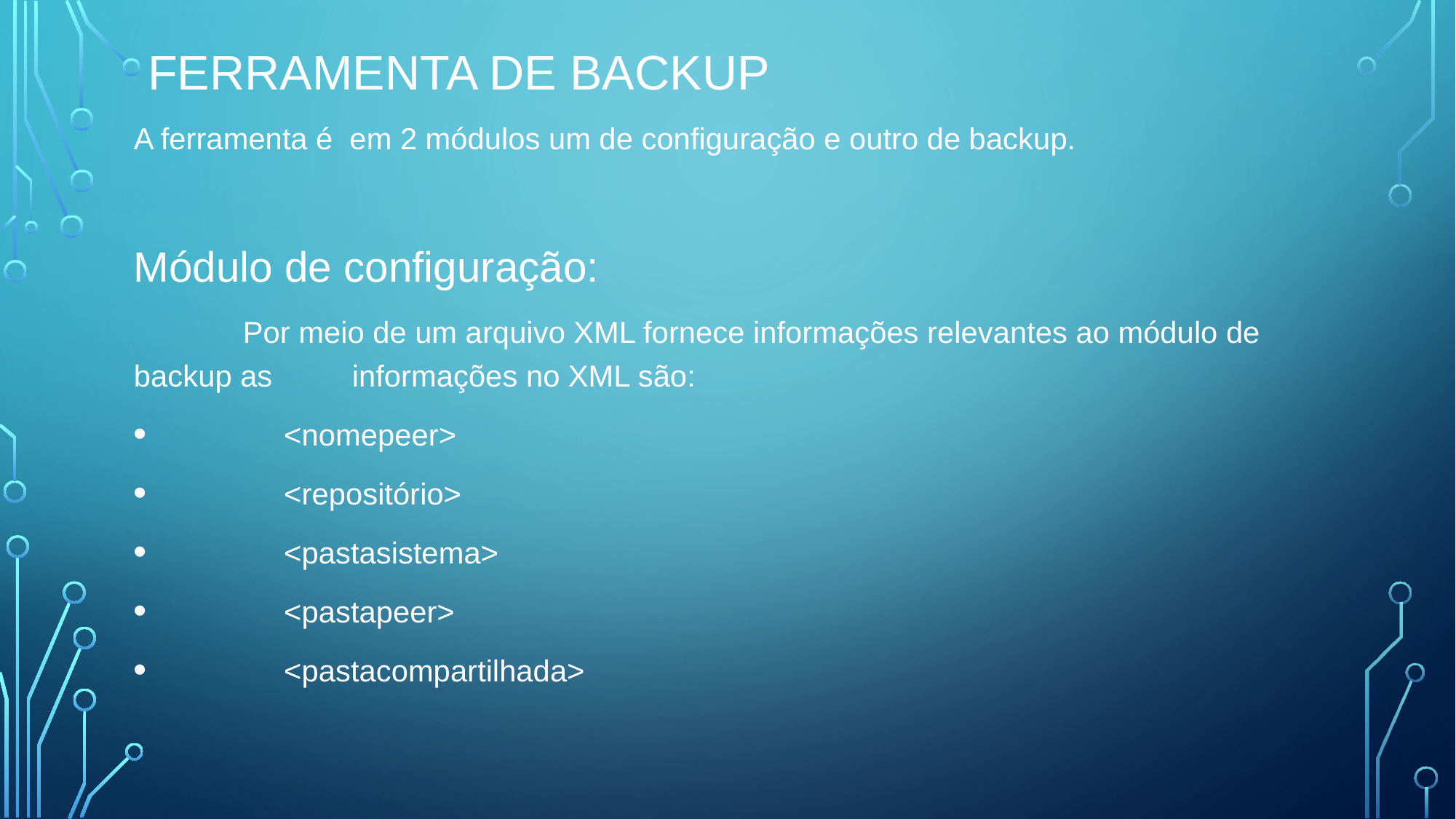

# Ferramenta de backup
A ferramenta é  em 2 módulos um de configuração e outro de backup.

Módulo de configuração:
	Por meio de um arquivo XML fornece informações relevantes ao módulo de backup as 	informações no XML são:
	<nomepeer>
	<repositório>
	<pastasistema>
	<pastapeer>
	<pastacompartilhada>